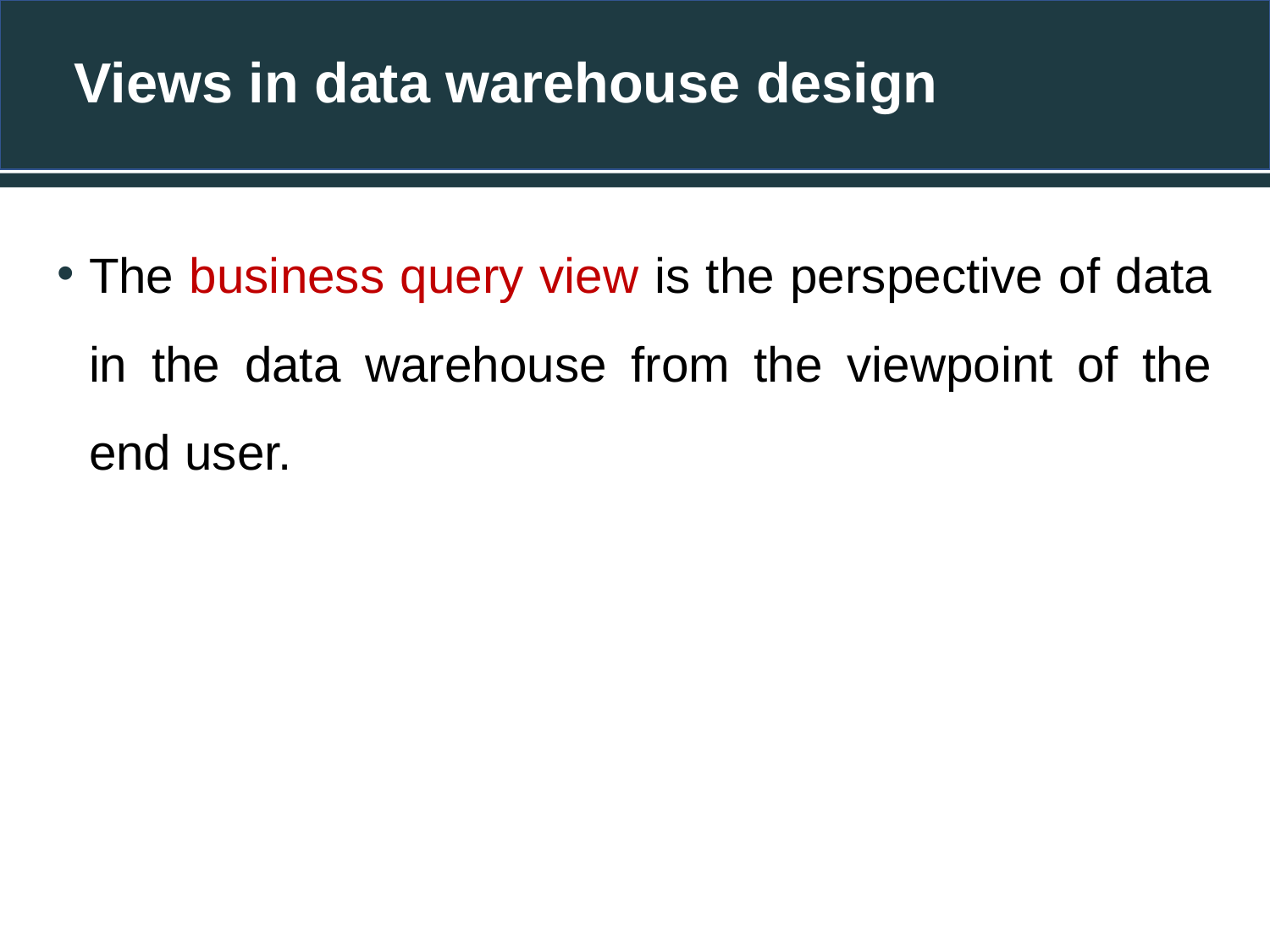

# Views in data warehouse design
The business query view is the perspective of data in the data warehouse from the viewpoint of the end user.